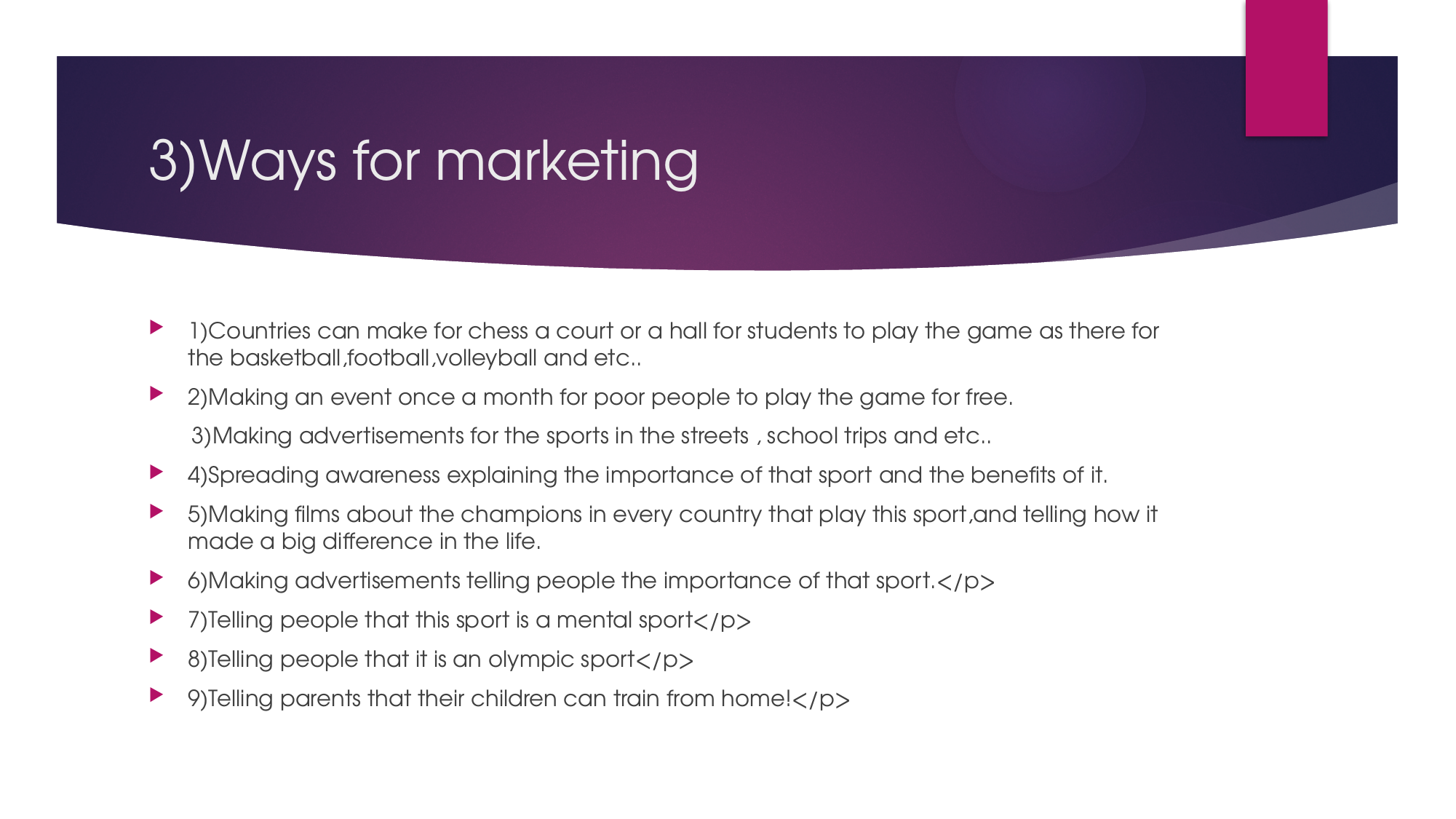

# 3)Ways for marketing
1)Countries can make for chess a court or a hall for students to play the game as there for the basketball,football,volleyball and etc..
2)Making an event once a month for poor people to play the game for free.
       3)Making advertisements for the sports in the streets , school trips and etc..
4)Spreading awareness explaining the importance of that sport and the benefits of it.
5)Making films about the champions in every country that play this sport,and telling how it made a big difference in the life.
6)Making advertisements telling people the importance of that sport.</p>
7)Telling people that this sport is a mental sport</p>
8)Telling people that it is an olympic sport</p>
9)Telling parents that their children can train from home!</p>